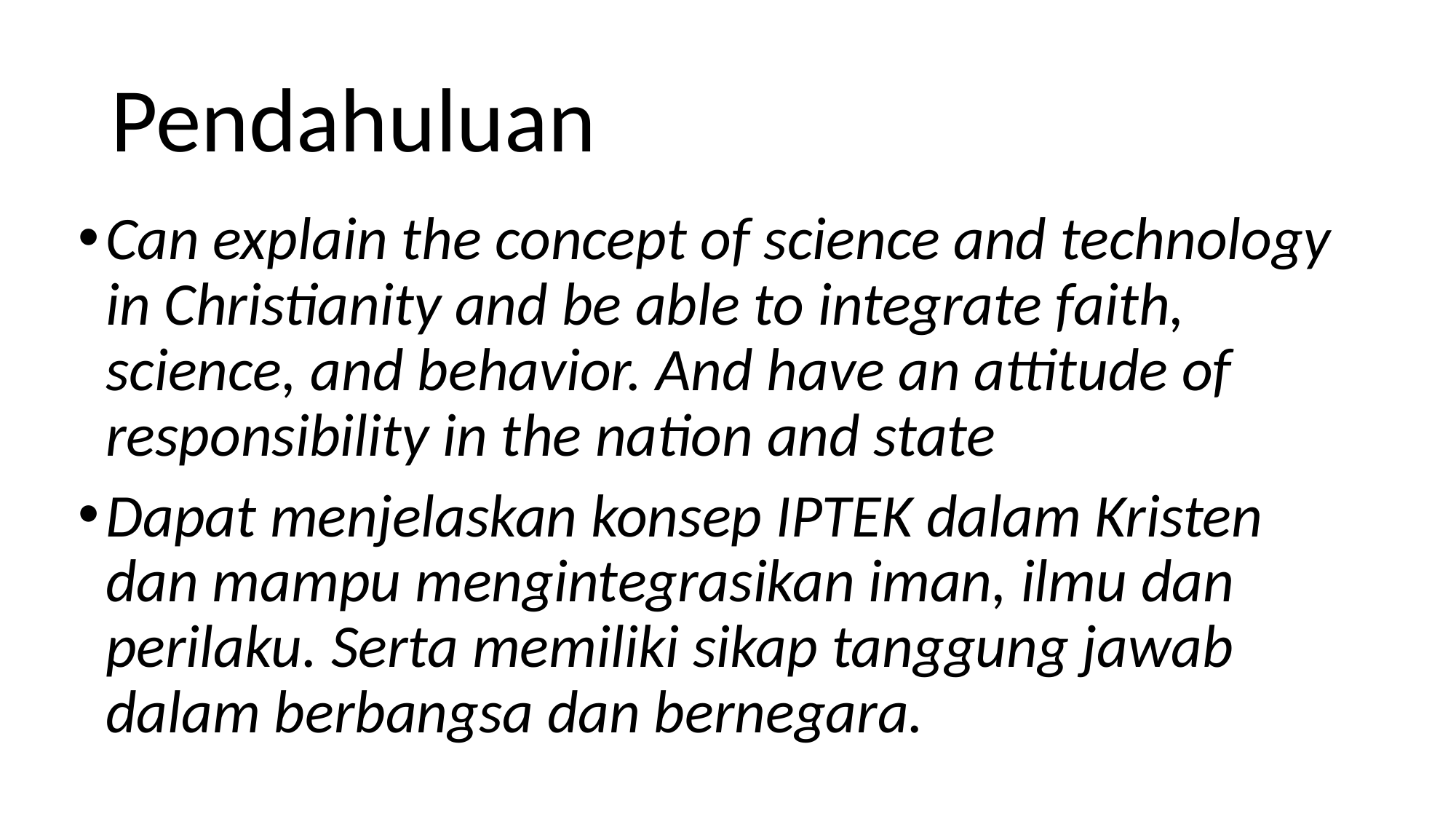

# Pendahuluan
Can explain the concept of science and technology in Christianity and be able to integrate faith, science, and behavior. And have an attitude of responsibility in the nation and state
Dapat menjelaskan konsep IPTEK dalam Kristen dan mampu mengintegrasikan iman, ilmu dan perilaku. Serta memiliki sikap tanggung jawab dalam berbangsa dan bernegara.